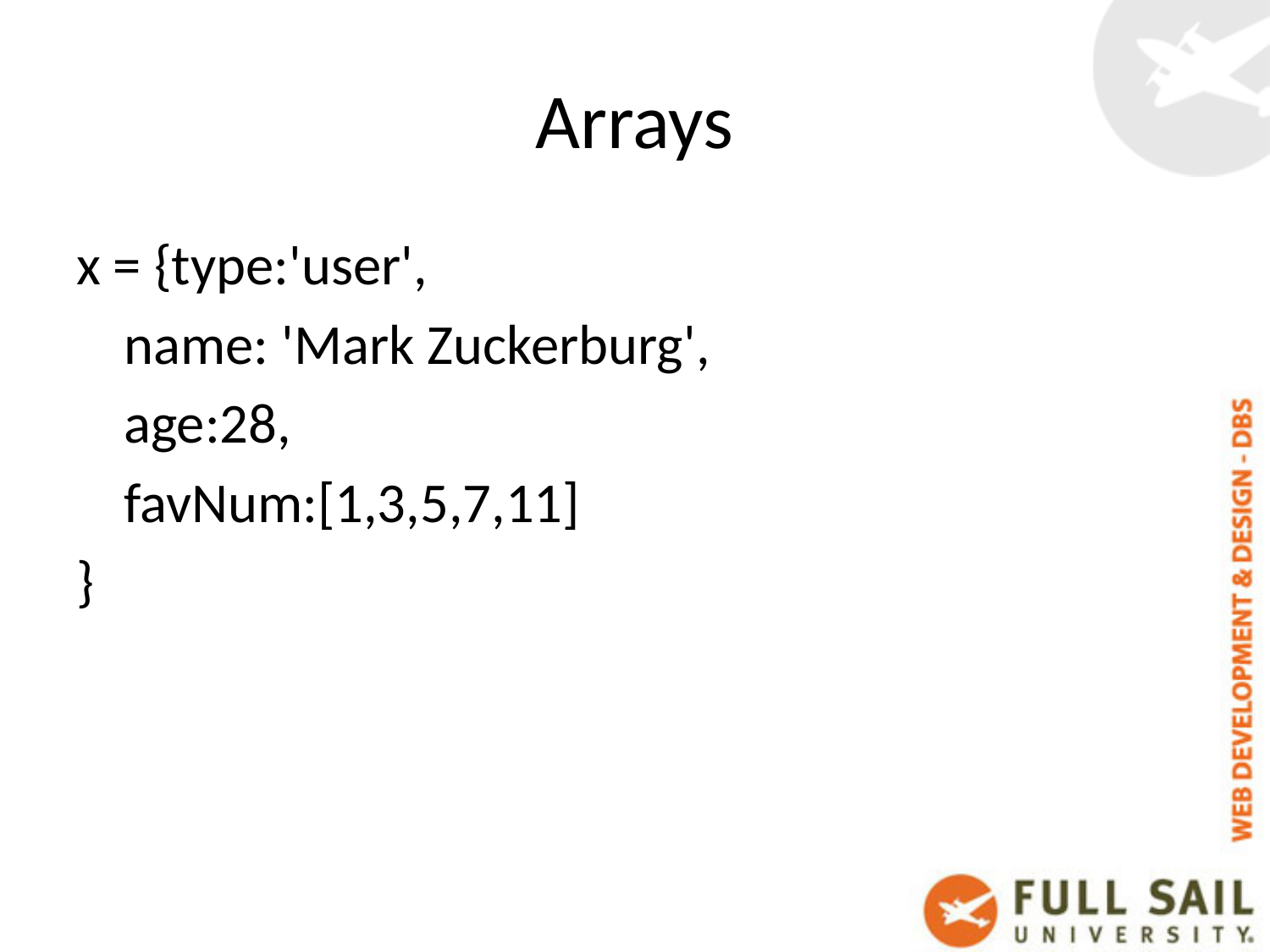

# Arrays
x = {type:'user',
	name: 'Mark Zuckerburg',
	age:28,
	favNum:[1,3,5,7,11]
}